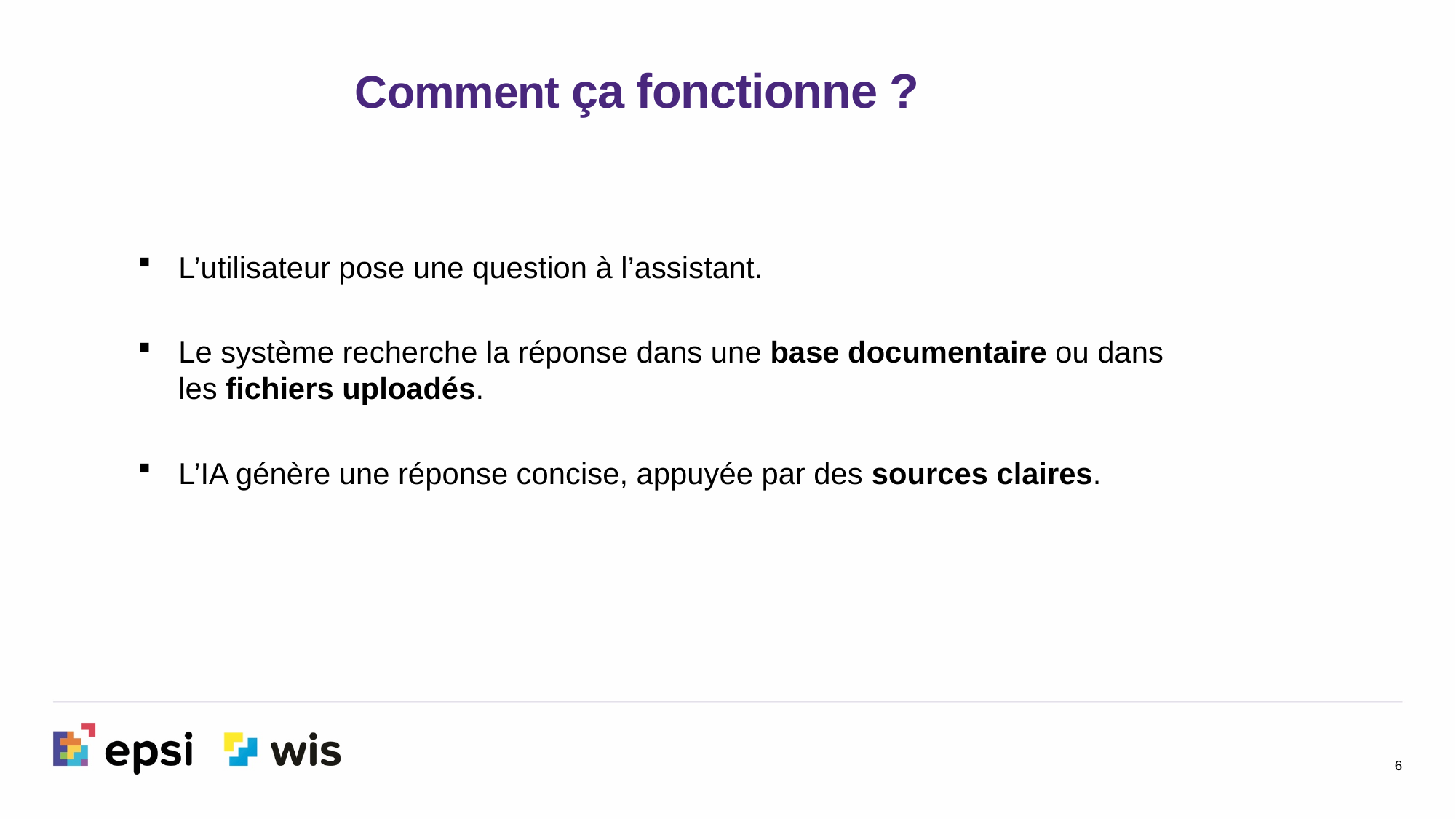

Comment ça fonctionne ?

L’utilisateur pose une question à l’assistant.

Le système recherche la réponse dans une base documentaire ou dans les fichiers uploadés.

L’IA génère une réponse concise, appuyée par des sources claires.

6